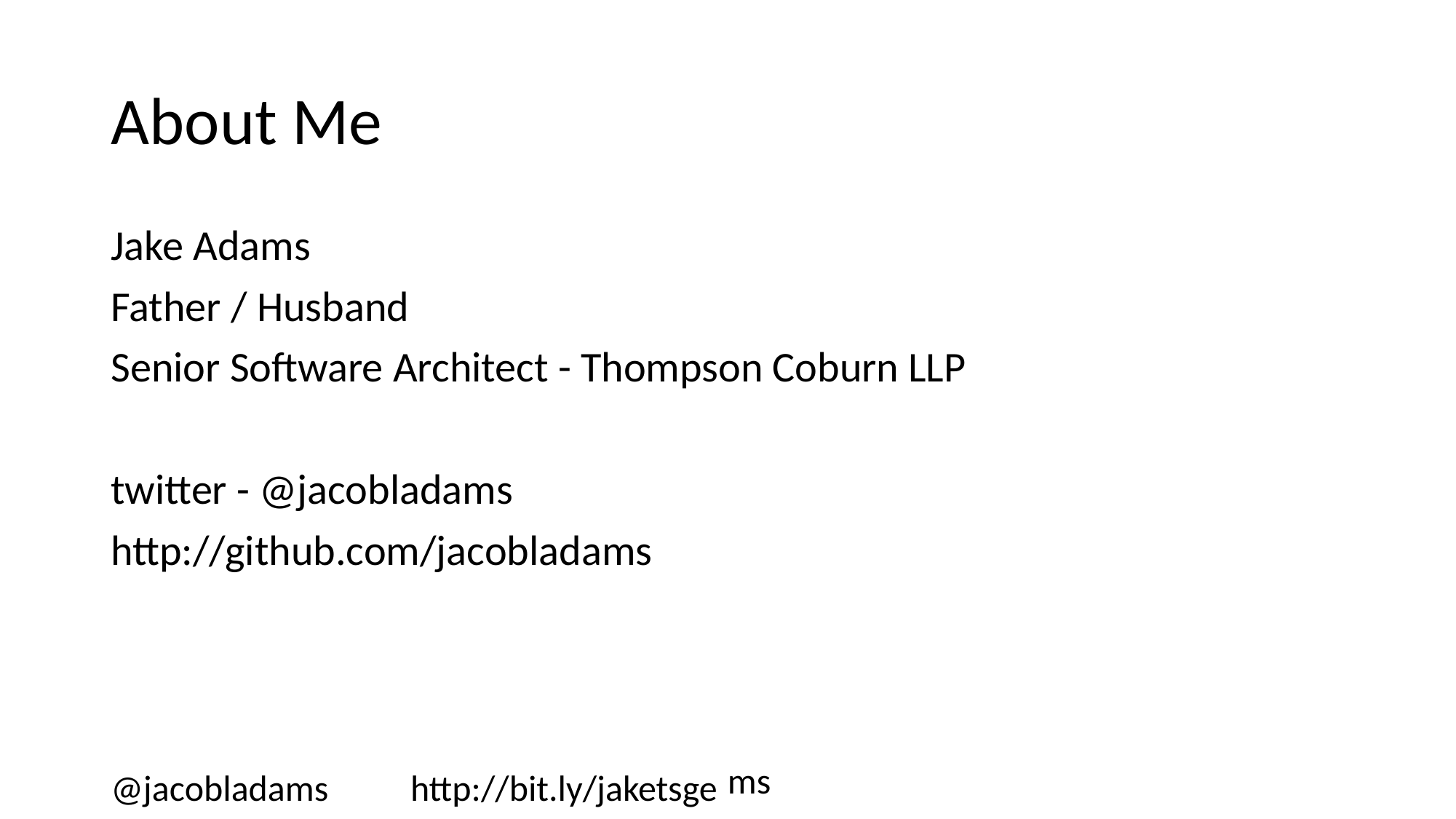

# About Me
Jake Adams
Father / Husband
Senior Software Architect - Thompson Coburn LLP

twitter - @jacobladams
http://github.com/jacobladams

@jacobladams          http://bit.ly/jaketsgems